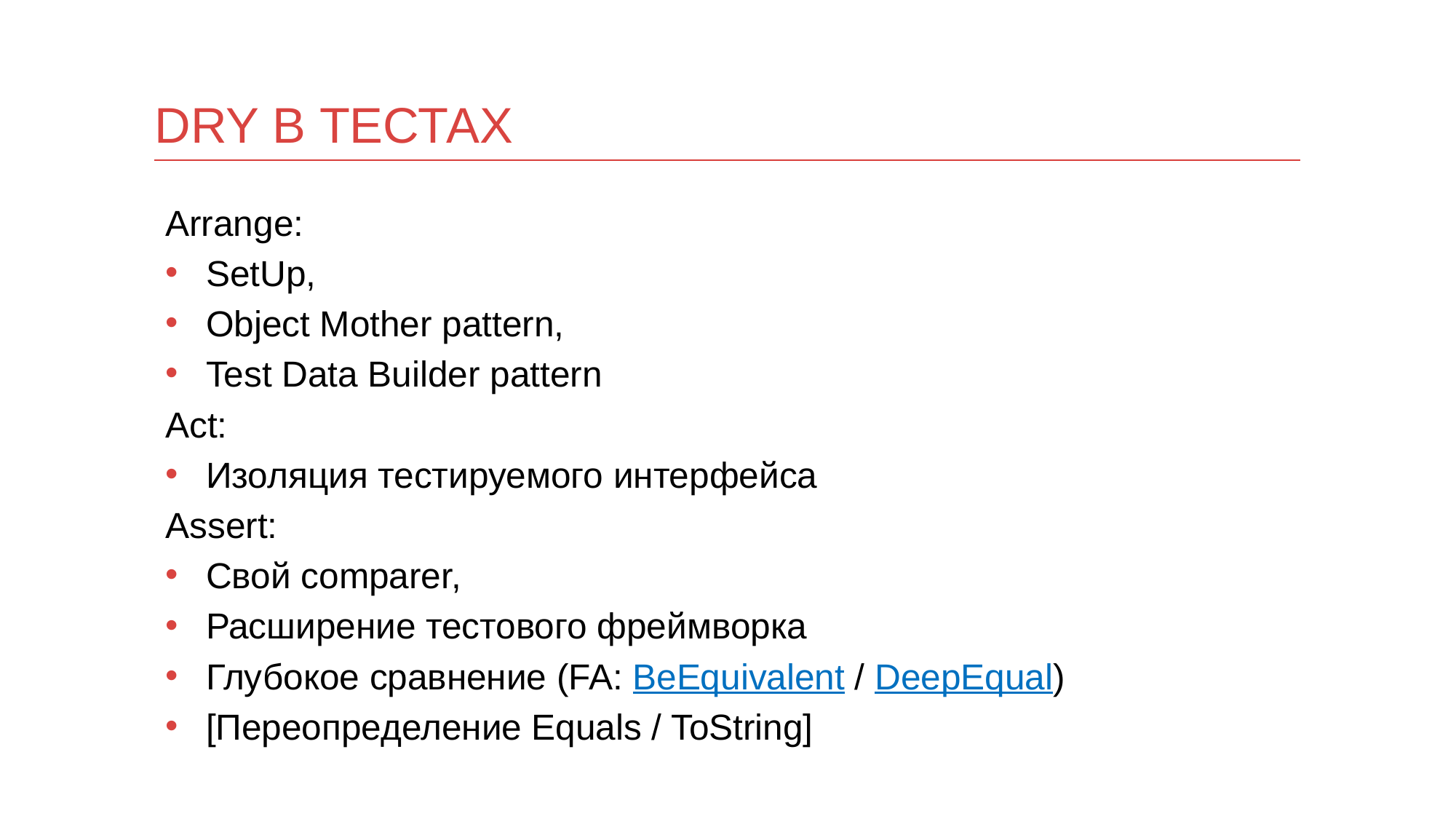

# DRY в тестах
Arrange:
SetUp,
Object Mother pattern,
Test Data Builder pattern
Act:
Изоляция тестируемого интерфейса
Assert:
Свой comparer,
Расширение тестового фреймворка
Глубокое сравнение (FA: BeEquivalent / DeepEqual)
[Переопределение Equals / ToString]